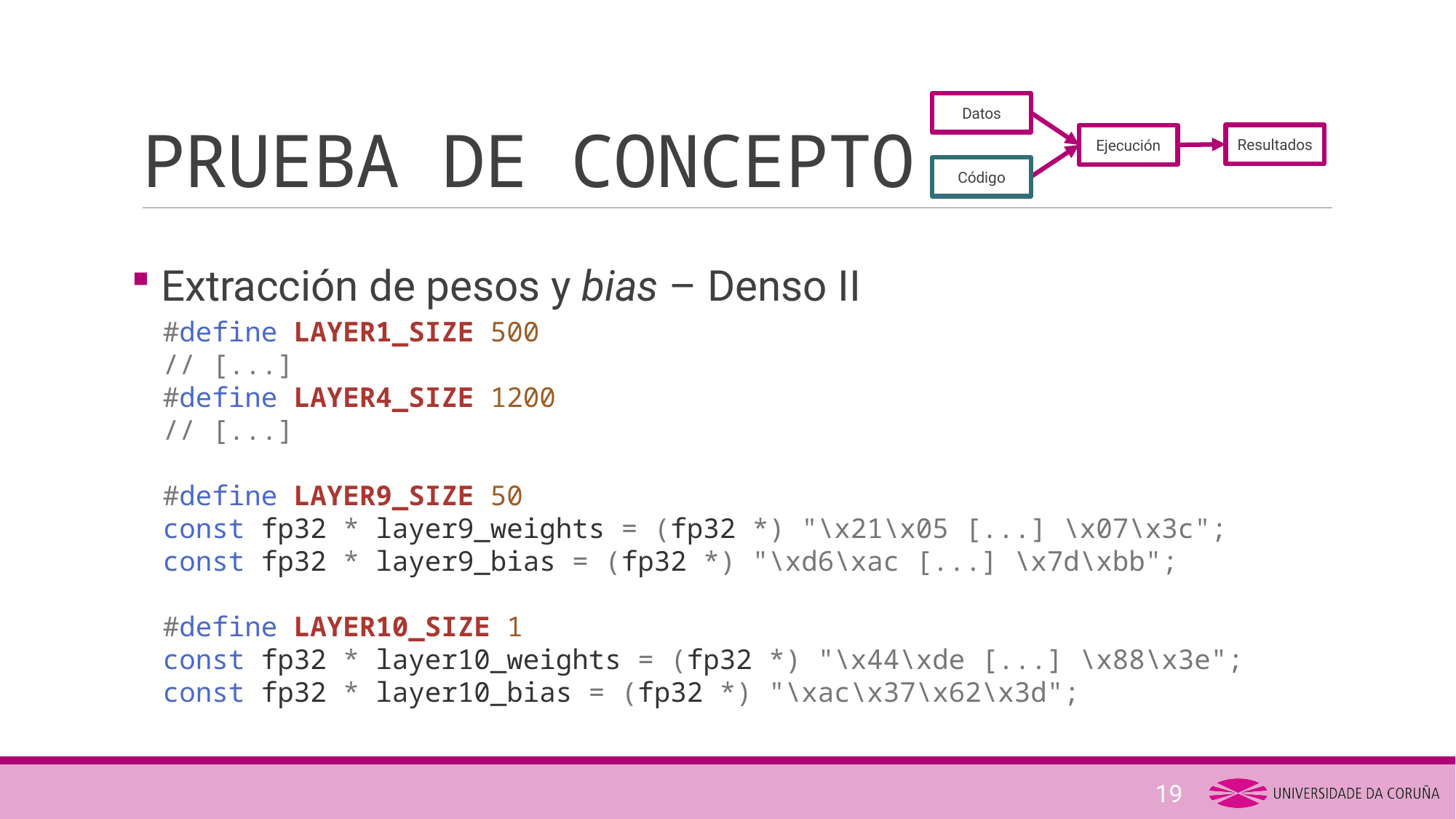

# PRUEBA DE CONCEPTO
Datos
Resultados
Ejecución
Código
 Extracción de pesos y bias – Denso II

#define LAYER1_SIZE 500
// [...]
#define LAYER4_SIZE 1200
// [...]

#define LAYER9_SIZE 50
const fp32 * layer9_weights = (fp32 *) "\x21\x05 [...] \x07\x3c";
const fp32 * layer9_bias = (fp32 *) "\xd6\xac [...] \x7d\xbb";

#define LAYER10_SIZE 1
const fp32 * layer10_weights = (fp32 *) "\x44\xde [...] \x88\x3e";
const fp32 * layer10_bias = (fp32 *) "\xac\x37\x62\x3d";

19